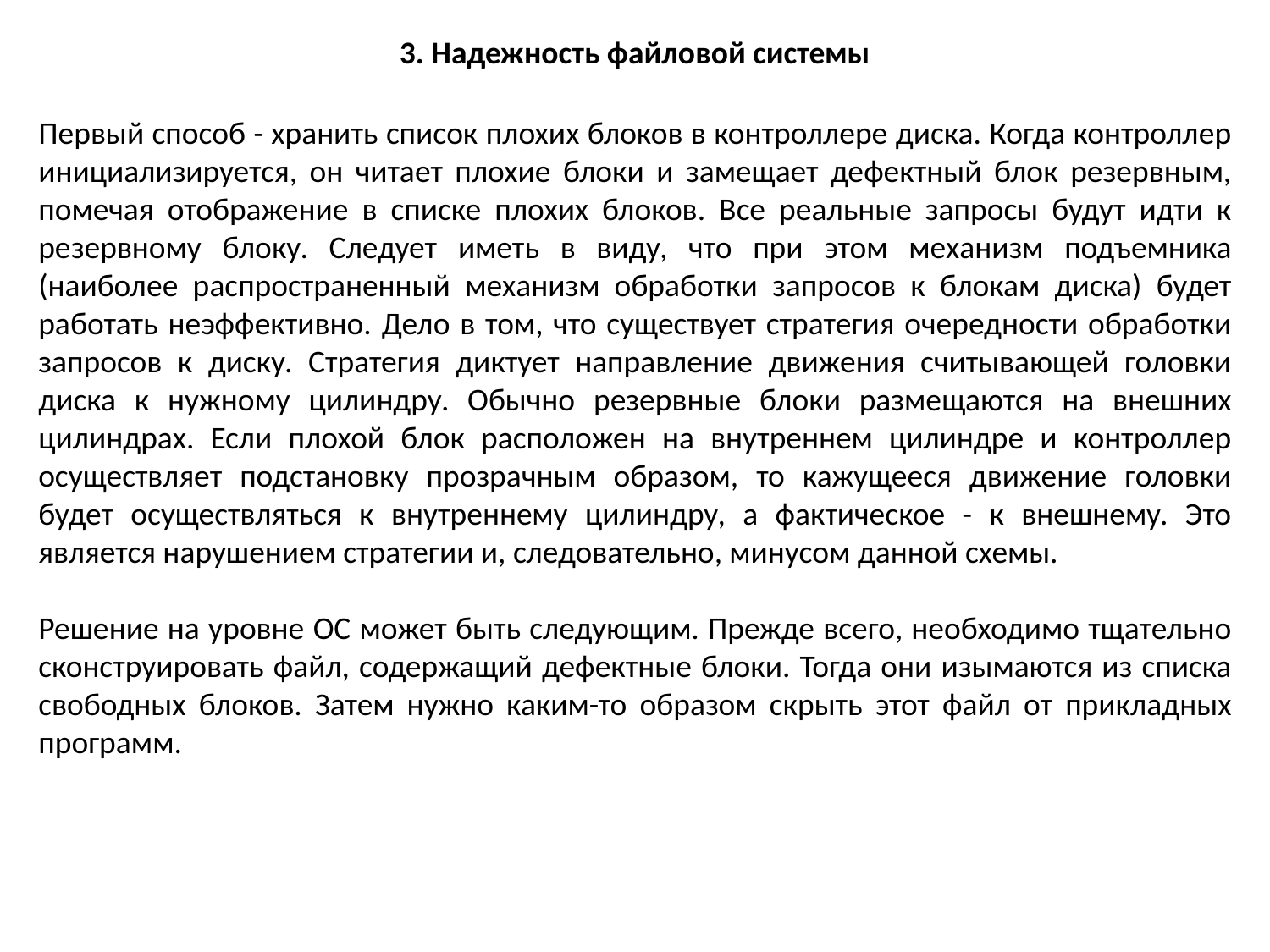

3. Hадежность файловой системы
Первый способ - хранить список плохих блоков в контроллере диска. Когда контроллер инициализируется, он читает плохие блоки и замещает дефектный блок резервным, помечая отображение в списке плохих блоков. Все реальные запросы будут идти к резервному блоку. Следует иметь в виду, что при этом механизм подъемника (наиболее распространенный механизм обработки запросов к блокам диска) будет работать неэффективно. Дело в том, что существует стратегия очередности обработки запросов к диску. Стратегия диктует направление движения считывающей головки диска к нужному цилиндру. Обычно резервные блоки размещаются на внешних цилиндрах. Если плохой блок расположен на внутреннем цилиндре и контроллер осуществляет подстановку прозрачным образом, то кажущееся движение головки будет осуществляться к внутреннему цилиндру, а фактическое - к внешнему. Это является нарушением стратегии и, следовательно, минусом данной схемы.

Решение на уровне ОС может быть следующим. Прежде всего, необходимо тщательно сконструировать файл, содержащий дефектные блоки. Тогда они изымаются из списка свободных блоков. Затем нужно каким-то образом скрыть этот файл от прикладных программ.